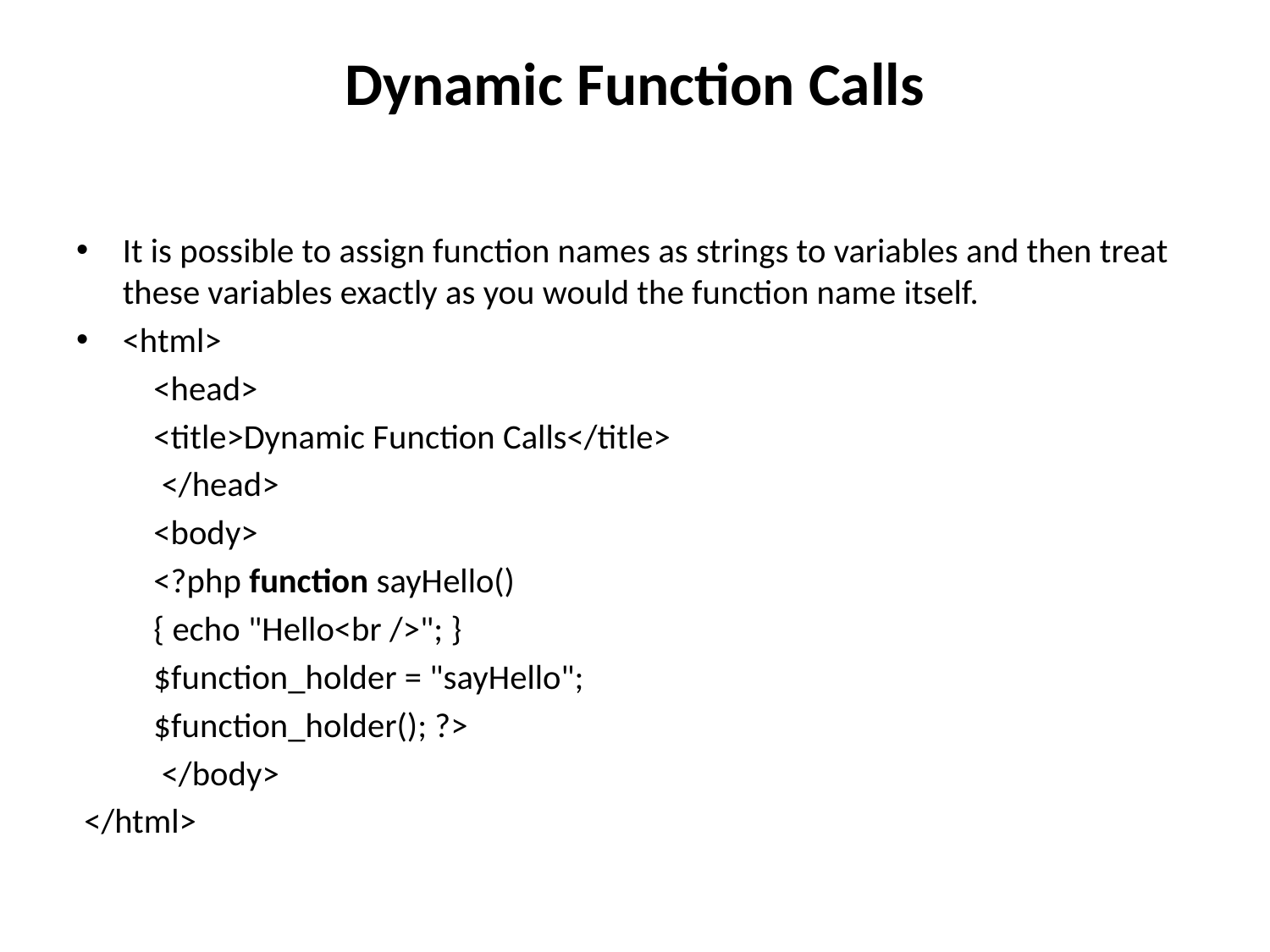

# Dynamic Function Calls
It is possible to assign function names as strings to variables and then treat these variables exactly as you would the function name itself.
<html>
	<head>
	<title>Dynamic Function Calls</title>
	 </head>
	<body>
	<?php function sayHello()
	{ echo "Hello<br />"; }
	$function_holder = "sayHello";
	$function_holder(); ?>
	 </body>
 </html>